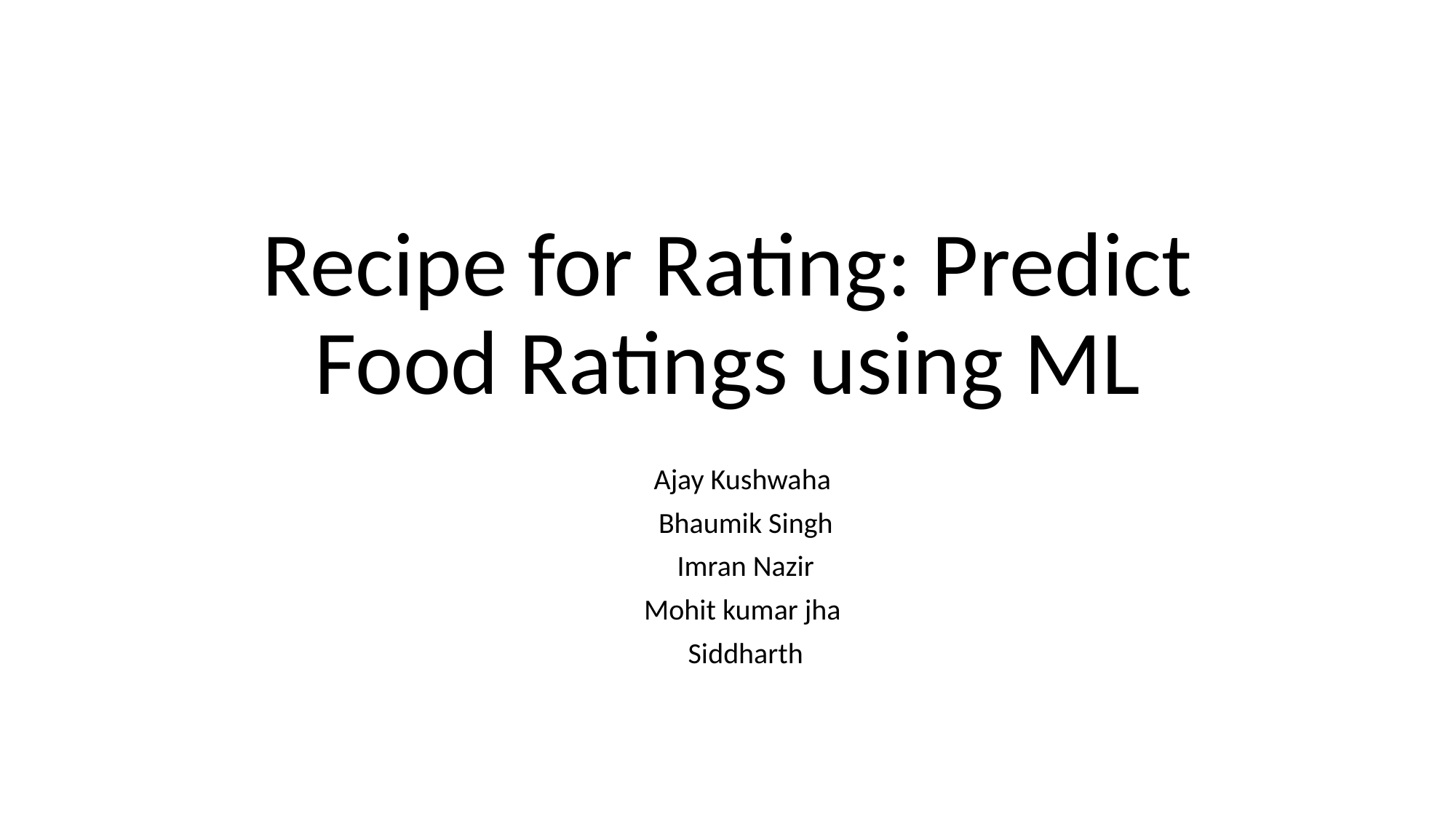

# Recipe for Rating: Predict Food Ratings using ML
Ajay Kushwaha
Bhaumik Singh
Imran Nazir
Mohit kumar jha
Siddharth